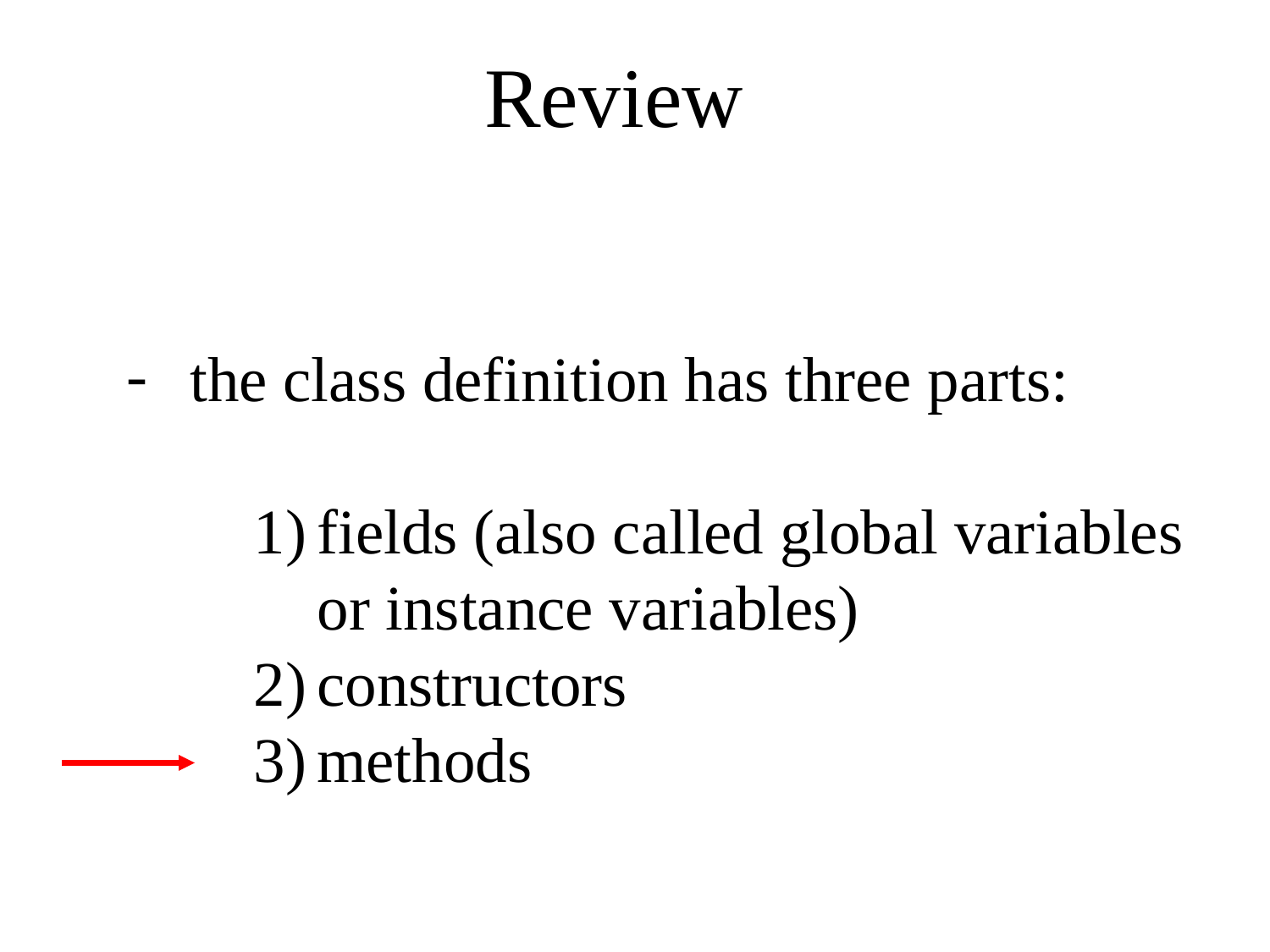

Review

the class definition has three parts:

fields (also called global variables or instance variables)
constructors
methods